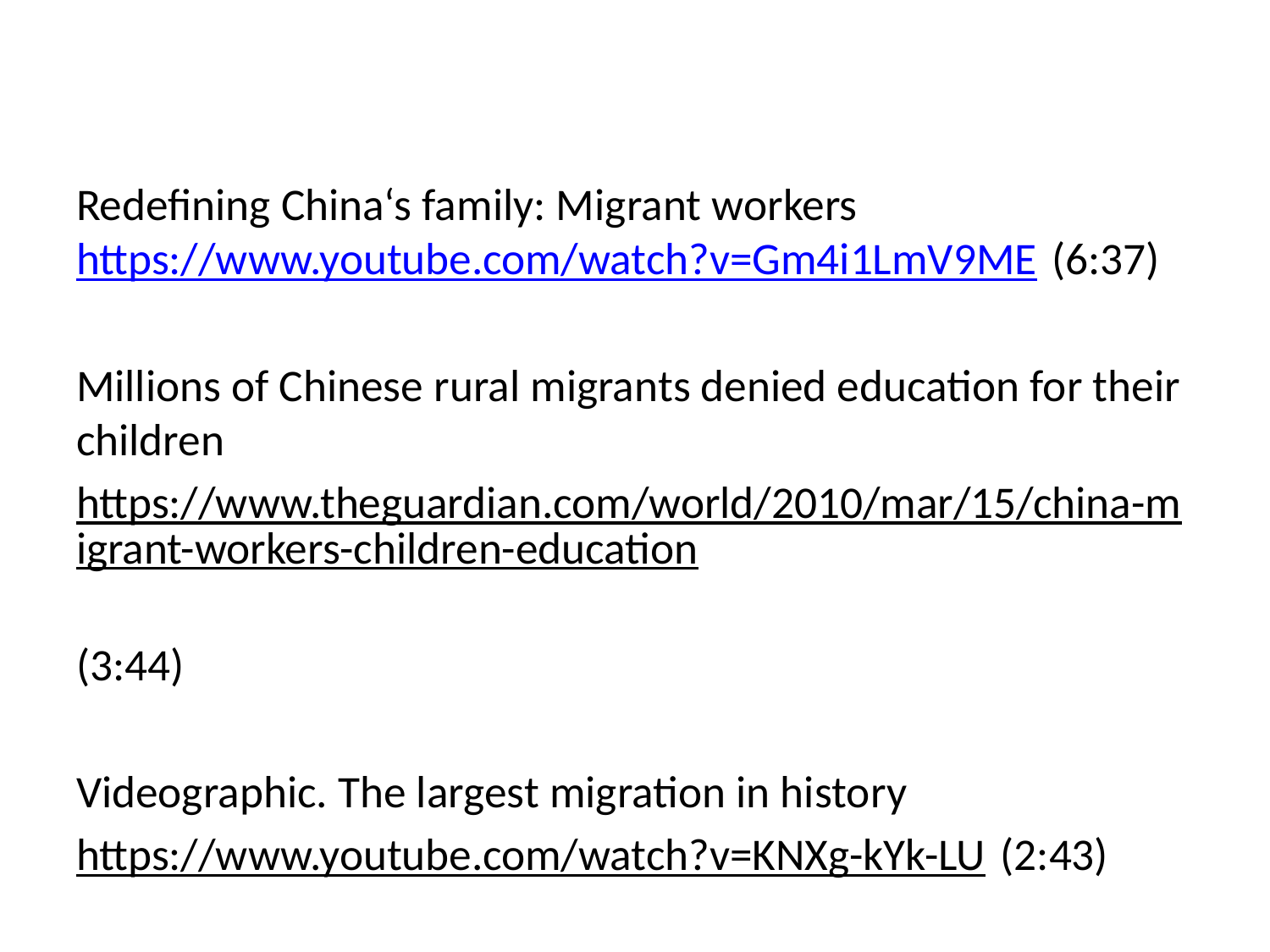

Redefining China‘s family: Migrant workers https://www.youtube.com/watch?v=Gm4i1LmV9ME (6:37)

Millions of Chinese rural migrants denied education for their children
https://www.theguardian.com/world/2010/mar/15/china-migrant-workers-children-education
(3:44)

Videographic. The largest migration in history
https://www.youtube.com/watch?v=KNXg-kYk-LU (2:43)